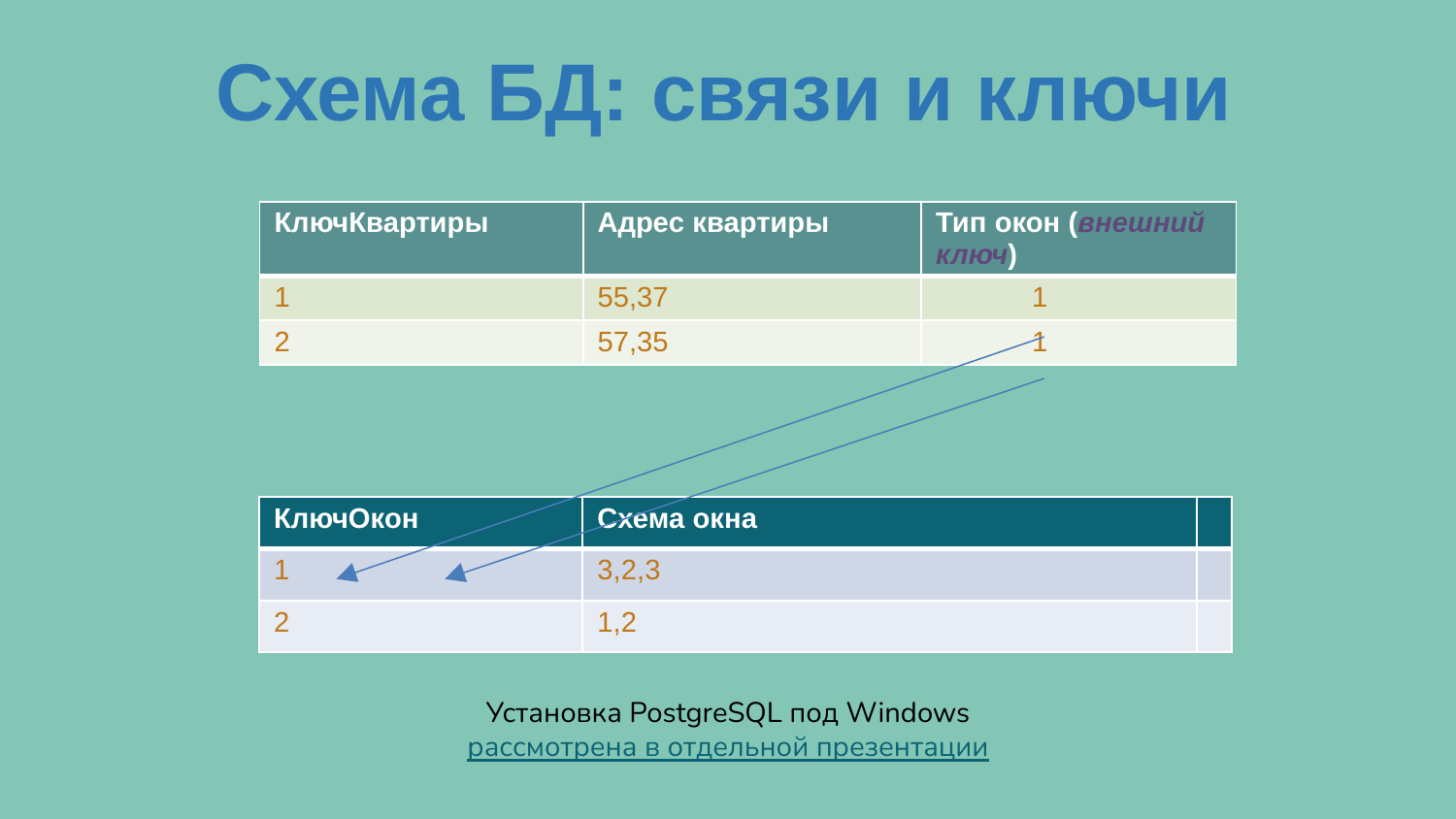

Схема БД: связи и ключи
| КлючКвартиры | Адрес квартиры | Тип окон (внешний ключ) |
| --- | --- | --- |
| 1 | 55,37 | 1 |
| 2 | 57,35 | 1 |
| КлючОкон | Схема окна |  |
| --- | --- | --- |
| 1 | 3,2,3 |  |
| 2 | 1,2 |  |
Установка PostgreSQL под Windows
рассмотрена в отдельной презентации